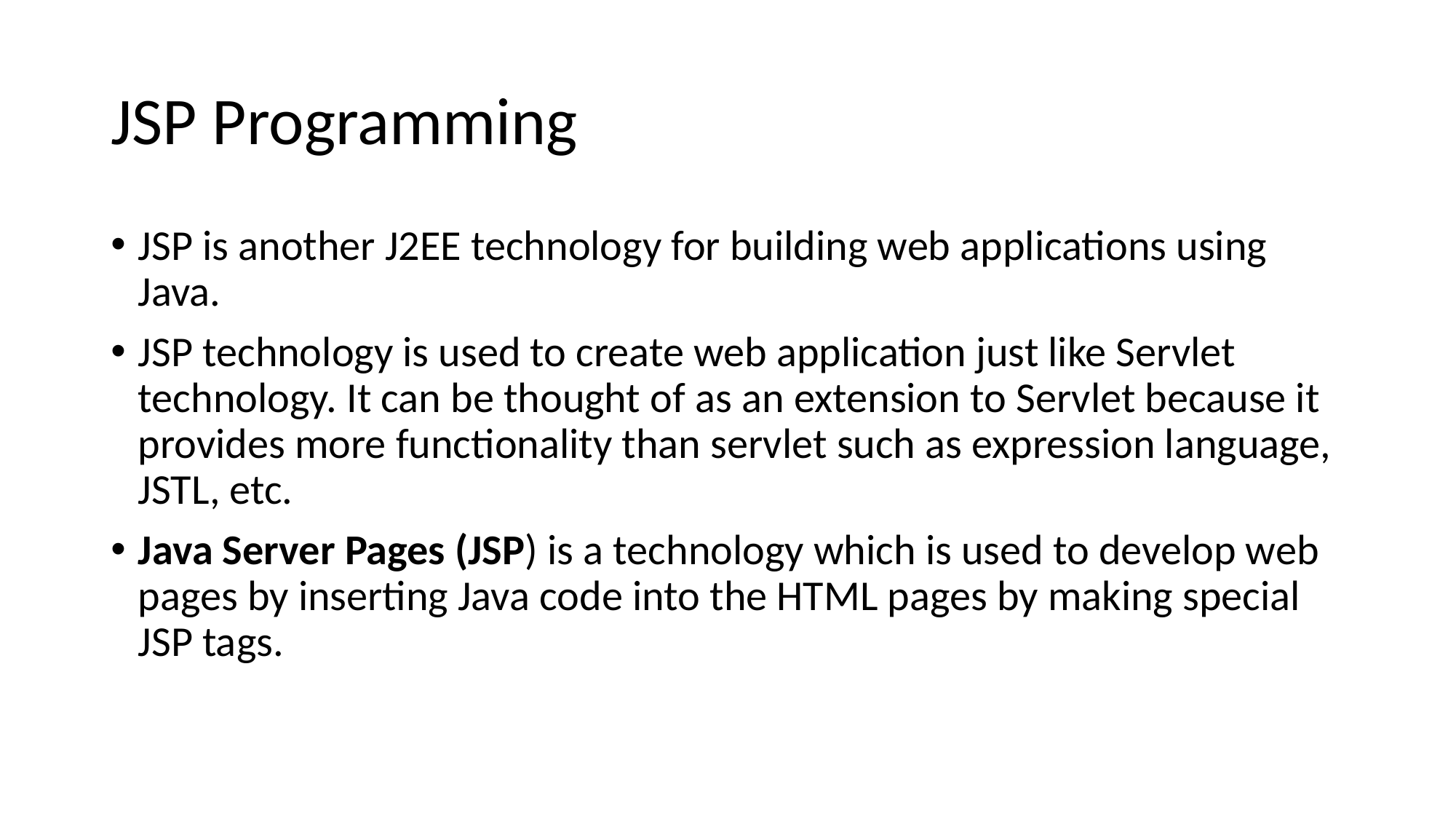

# JSP Programming
JSP is another J2EE technology for building web applications using Java.
JSP technology is used to create web application just like Servlet technology. It can be thought of as an extension to Servlet because it provides more functionality than servlet such as expression language, JSTL, etc.
Java Server Pages (JSP) is a technology which is used to develop web pages by inserting Java code into the HTML pages by making special JSP tags.